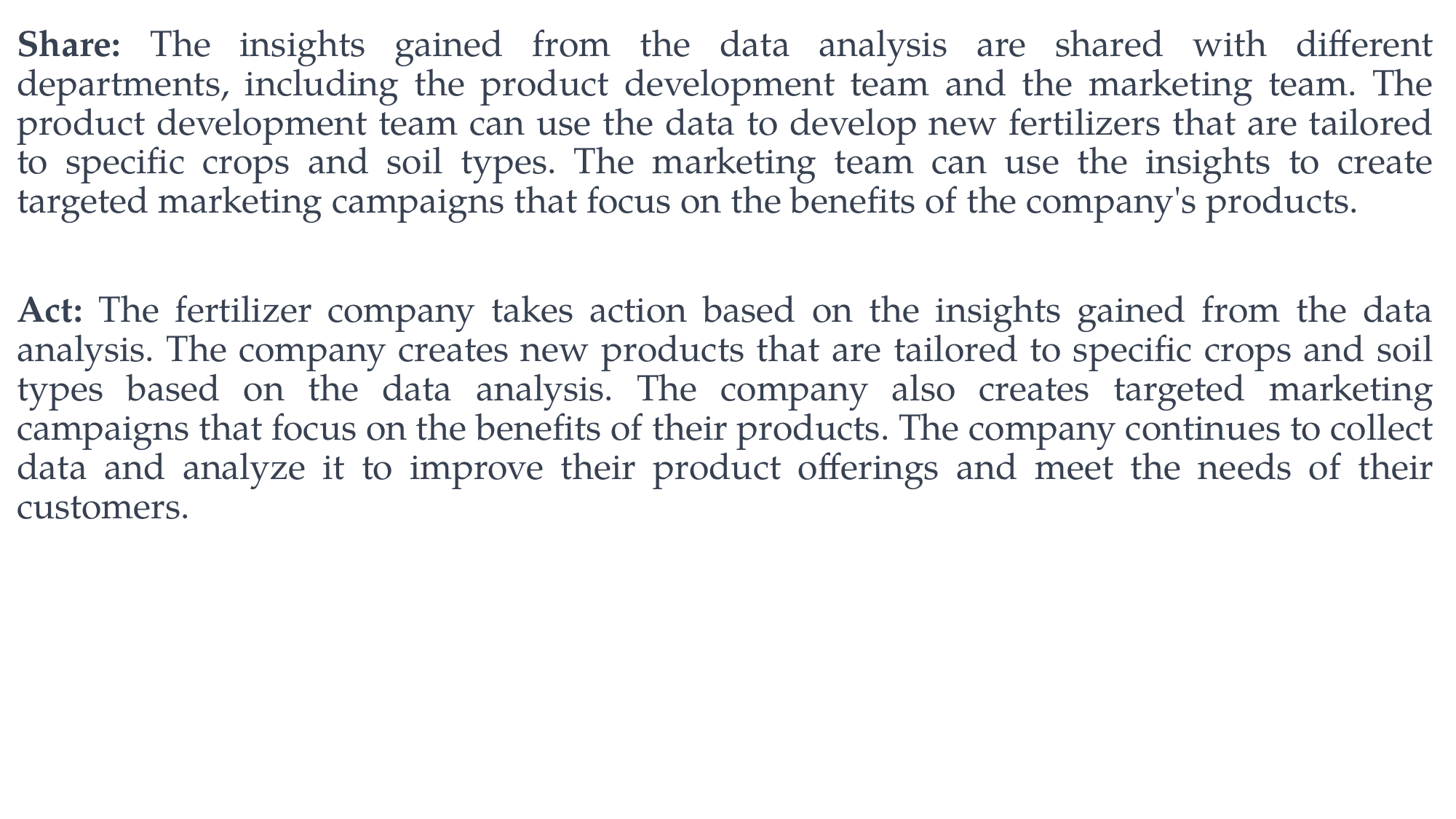

Share: The insights gained from the data analysis are shared with different departments, including the product development team and the marketing team. The product development team can use the data to develop new fertilizers that are tailored to specific crops and soil types. The marketing team can use the insights to create targeted marketing campaigns that focus on the benefits of the company's products.

Act: The fertilizer company takes action based on the insights gained from the data analysis. The company creates new products that are tailored to specific crops and soil types based on the data analysis. The company also creates targeted marketing campaigns that focus on the benefits of their products. The company continues to collect data and analyze it to improve their product offerings and meet the needs of their customers.